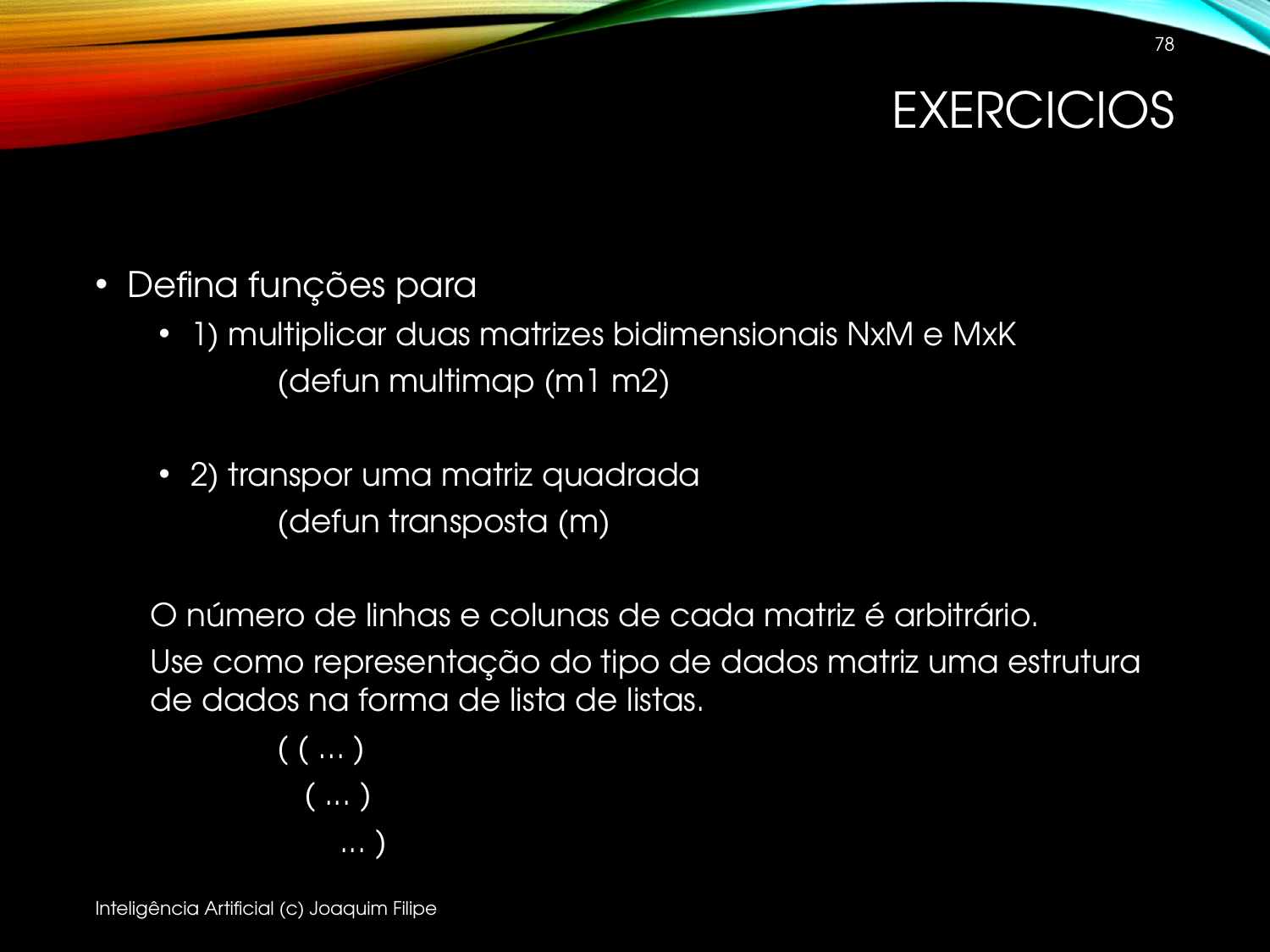

78
# Exercicios
Defina funções para
1) multiplicar duas matrizes bidimensionais NxM e MxK
	(defun multimap (m1 m2)

2) transpor uma matriz quadrada
	(defun transposta (m)

O número de linhas e colunas de cada matriz é arbitrário.
Use como representação do tipo de dados matriz uma estrutura de dados na forma de lista de listas.
	( ( … )
	   ( ... )
	       ... )
Inteligência Artificial (c) Joaquim Filipe